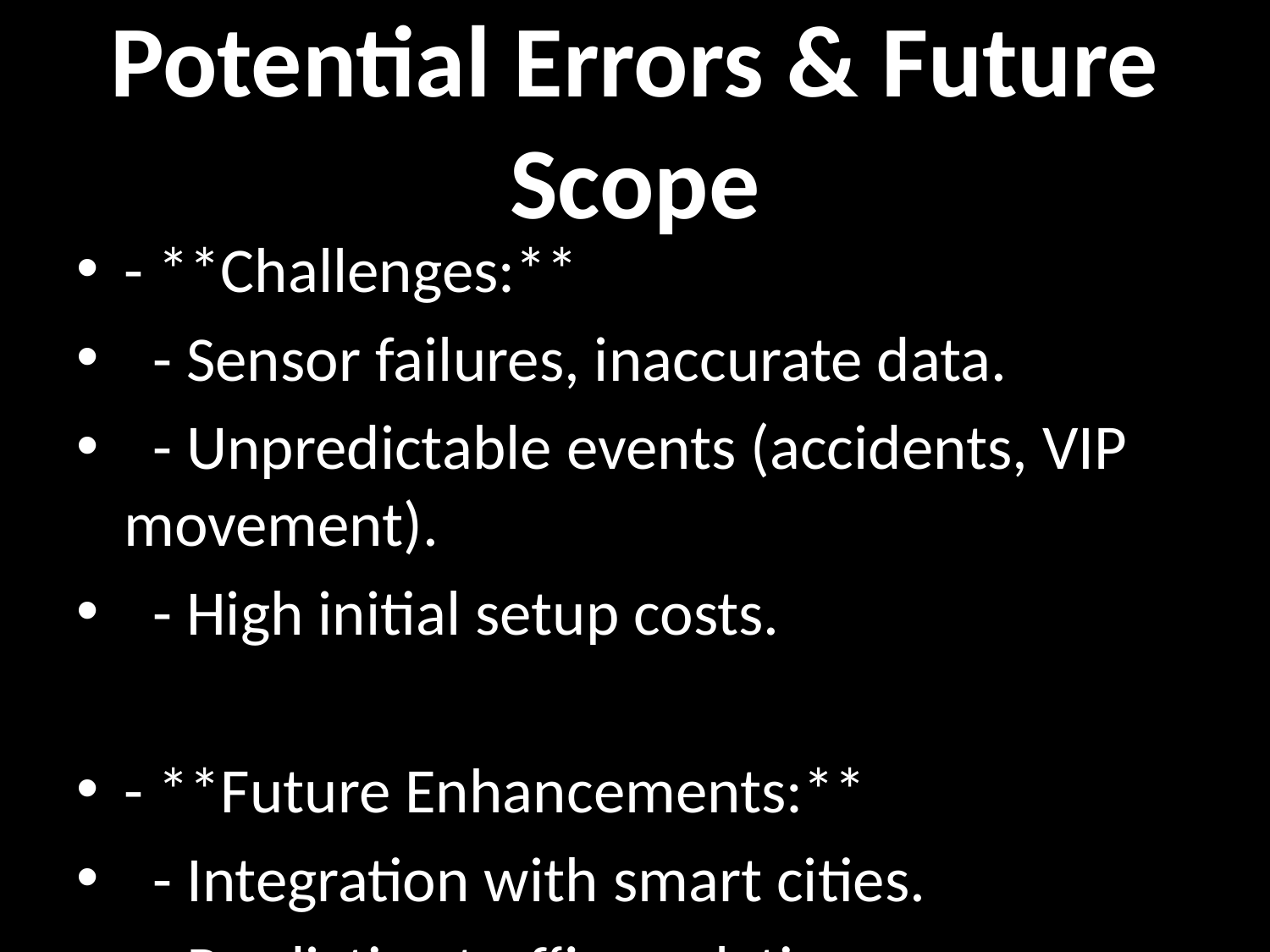

# Potential Errors & Future Scope
- **Challenges:**
  - Sensor failures, inaccurate data.
  - Unpredictable events (accidents, VIP movement).
  - High initial setup costs.

- **Future Enhancements:**
  - Integration with smart cities.
  - Predictive traffic analytics.
  - Emergency vehicle prioritization.